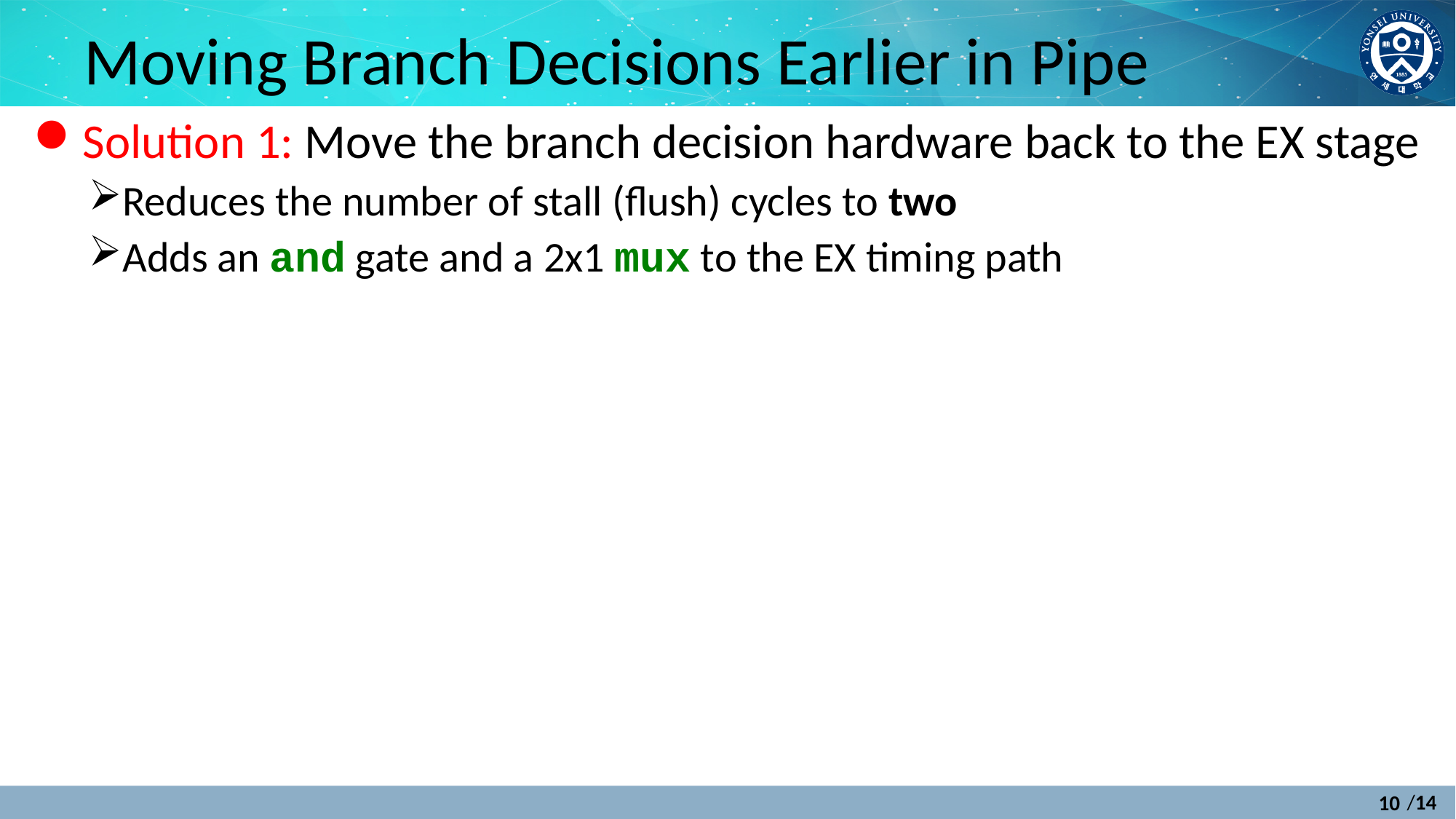

# Moving Branch Decisions Earlier in Pipe
Solution 1: Move the branch decision hardware back to the EX stage
Reduces the number of stall (flush) cycles to two
Adds an and gate and a 2x1 mux to the EX timing path
10